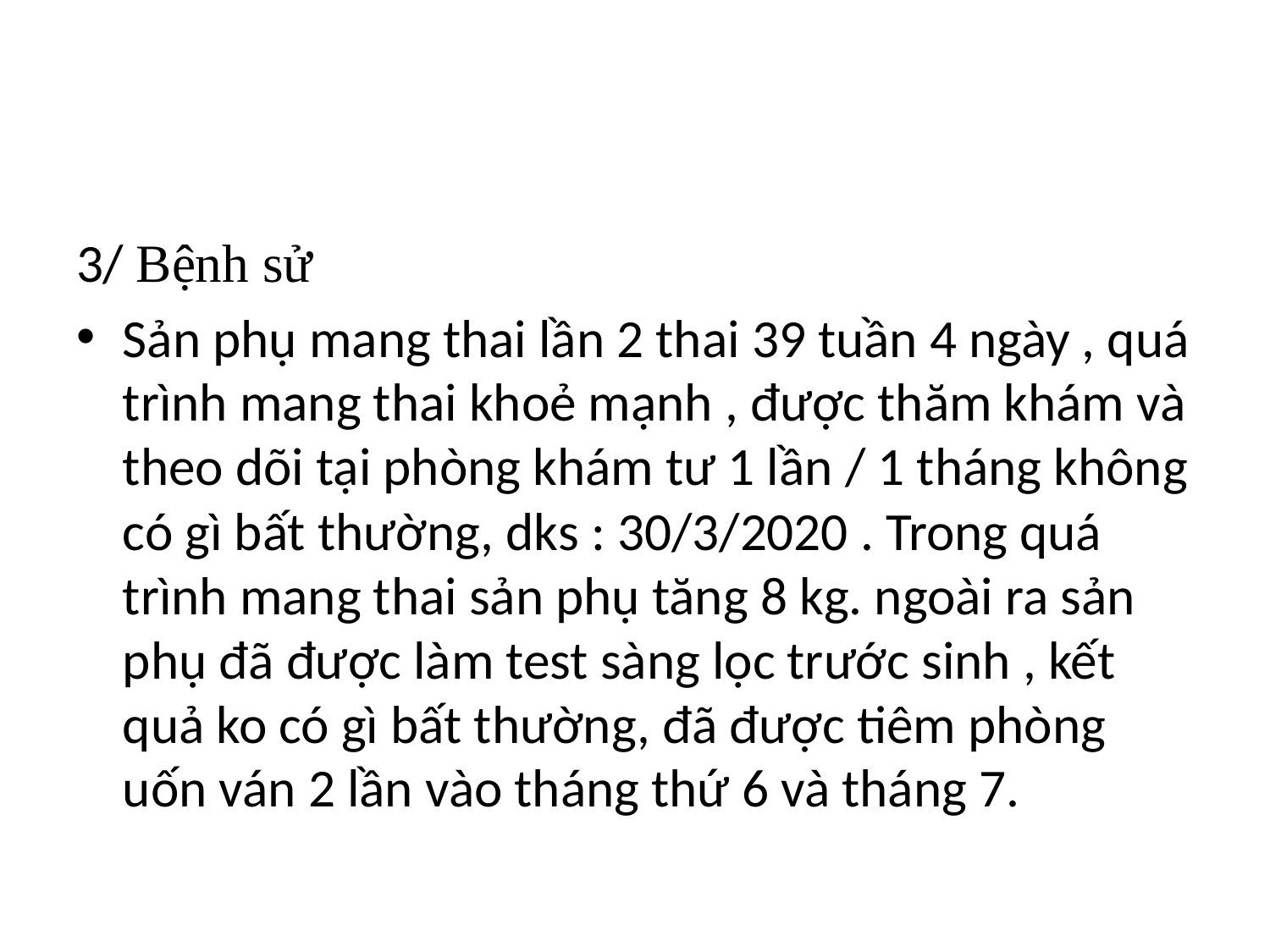

#
3/ Bệnh sử
Sản phụ mang thai lần 2 thai 39 tuần 4 ngày , quá trình mang thai khoẻ mạnh , được thăm khám và theo dõi tại phòng khám tư 1 lần / 1 tháng không có gì bất thường, dks : 30/3/2020 . Trong quá trình mang thai sản phụ tăng 8 kg. ngoài ra sản phụ đã được làm test sàng lọc trước sinh , kết quả ko có gì bất thường, đã được tiêm phòng uốn ván 2 lần vào tháng thứ 6 và tháng 7.